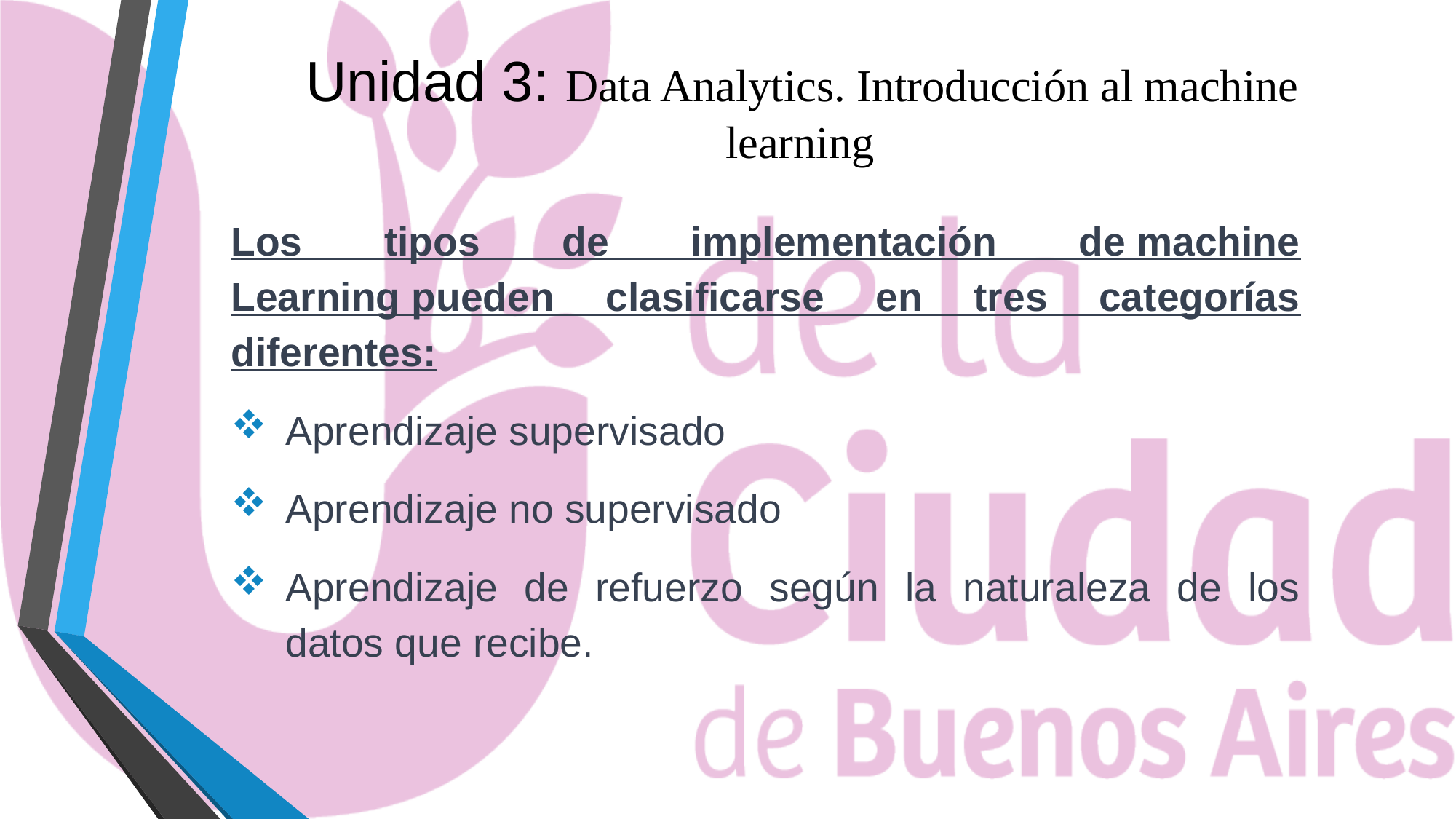

# Unidad 3: Data Analytics. Introducción al machine learning
Los tipos de implementación de machine Learning pueden clasificarse en tres categorías diferentes:
Aprendizaje supervisado
Aprendizaje no supervisado
Aprendizaje de refuerzo según la naturaleza de los datos que recibe.